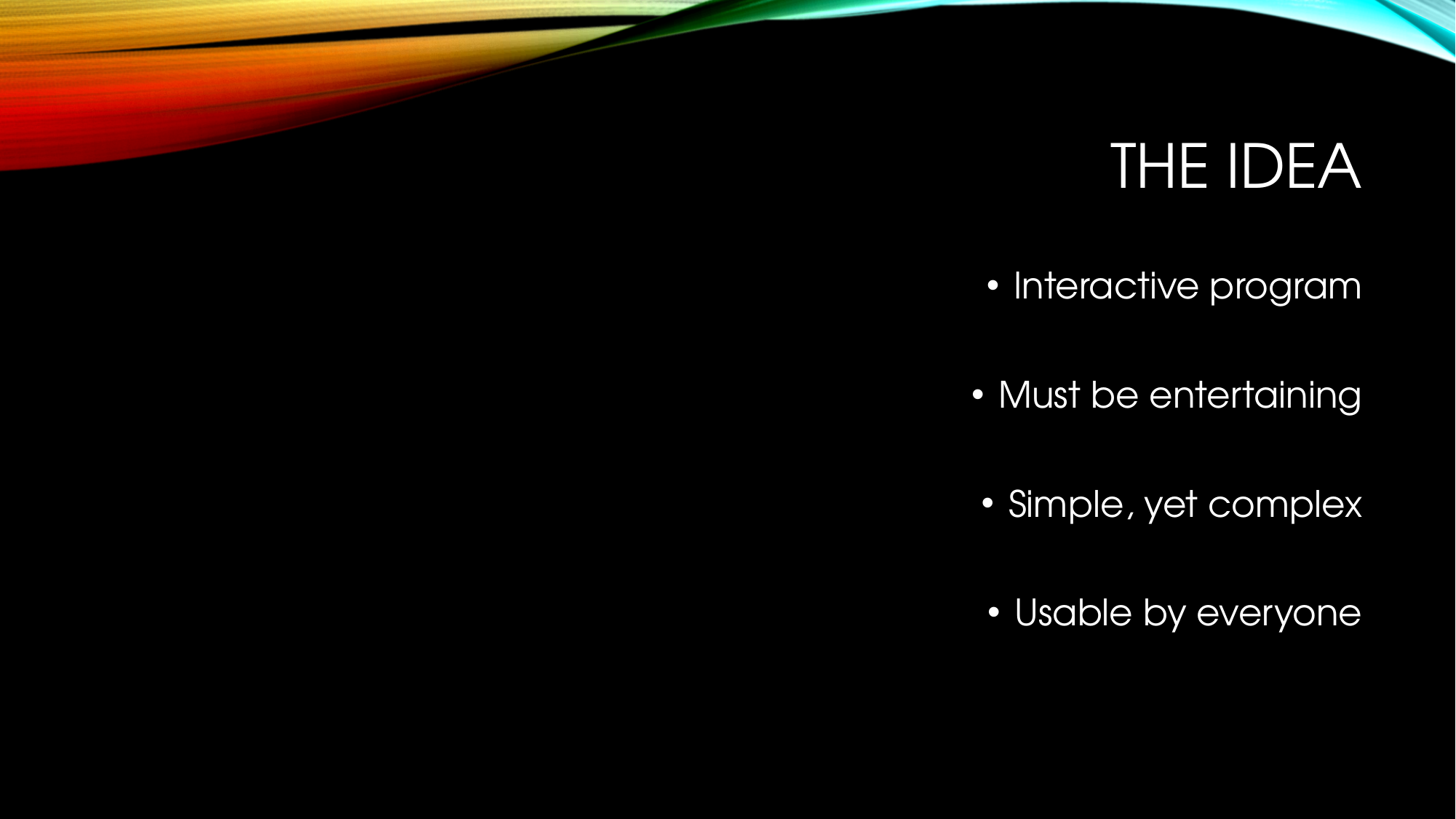

# The idea
Interactive program

Must be entertaining

Simple, yet complex

Usable by everyone